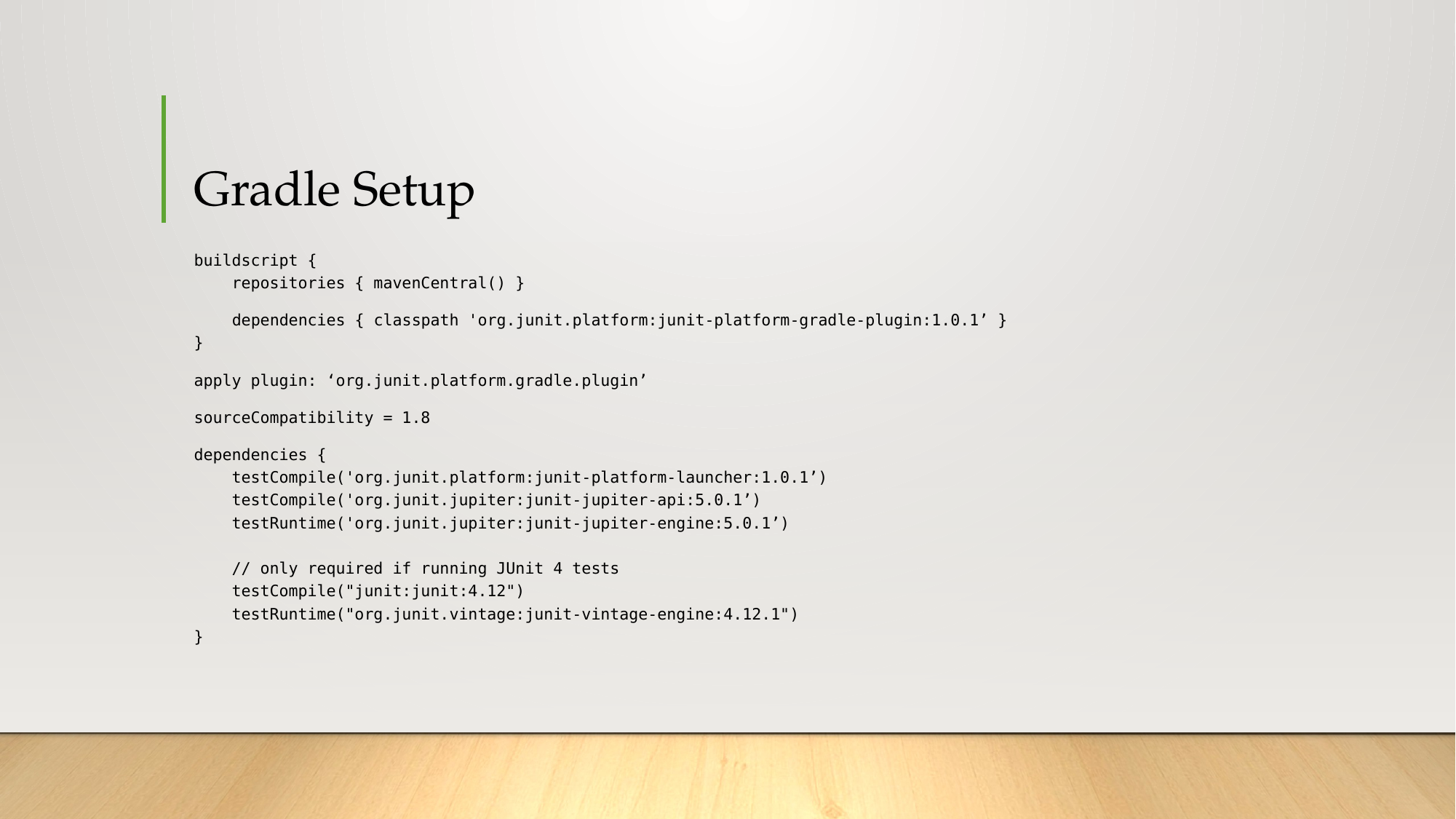

# Gradle Setup
buildscript {
    repositories { mavenCentral() }
    dependencies { classpath 'org.junit.platform:junit-platform-gradle-plugin:1.0.1’ }
}
apply plugin: ‘org.junit.platform.gradle.plugin’
sourceCompatibility = 1.8
dependencies {
    testCompile('org.junit.platform:junit-platform-launcher:1.0.1’)
    testCompile('org.junit.jupiter:junit-jupiter-api:5.0.1’)
    testRuntime('org.junit.jupiter:junit-jupiter-engine:5.0.1’)
    // only required if running JUnit 4 tests
    testCompile("junit:junit:4.12")
    testRuntime("org.junit.vintage:junit-vintage-engine:4.12.1")
}